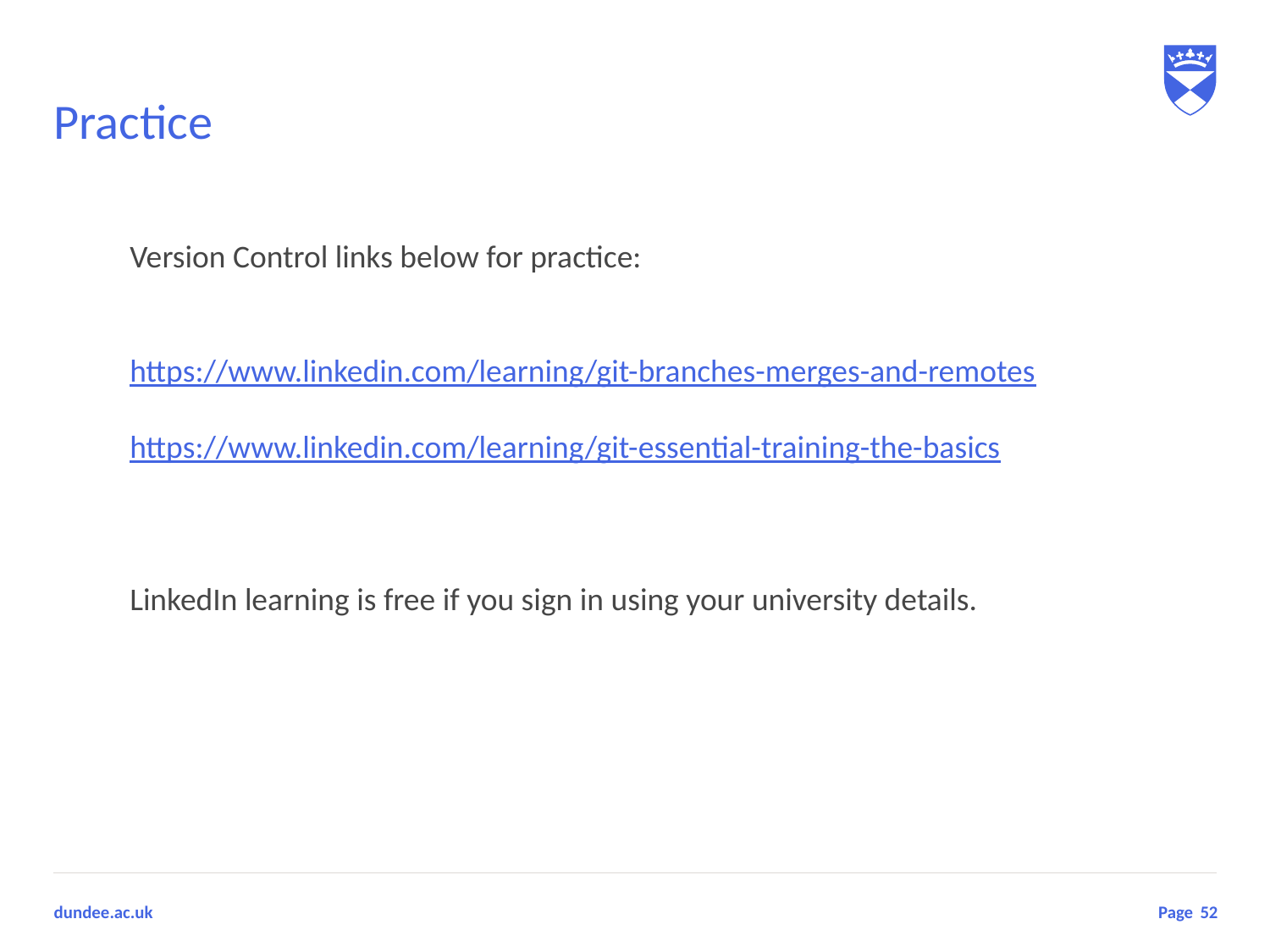

# Practice
Version Control links below for practice:

https://www.linkedin.com/learning/git-branches-merges-and-remotes

https://www.linkedin.com/learning/git-essential-training-the-basics

LinkedIn learning is free if you sign in using your university details.
52